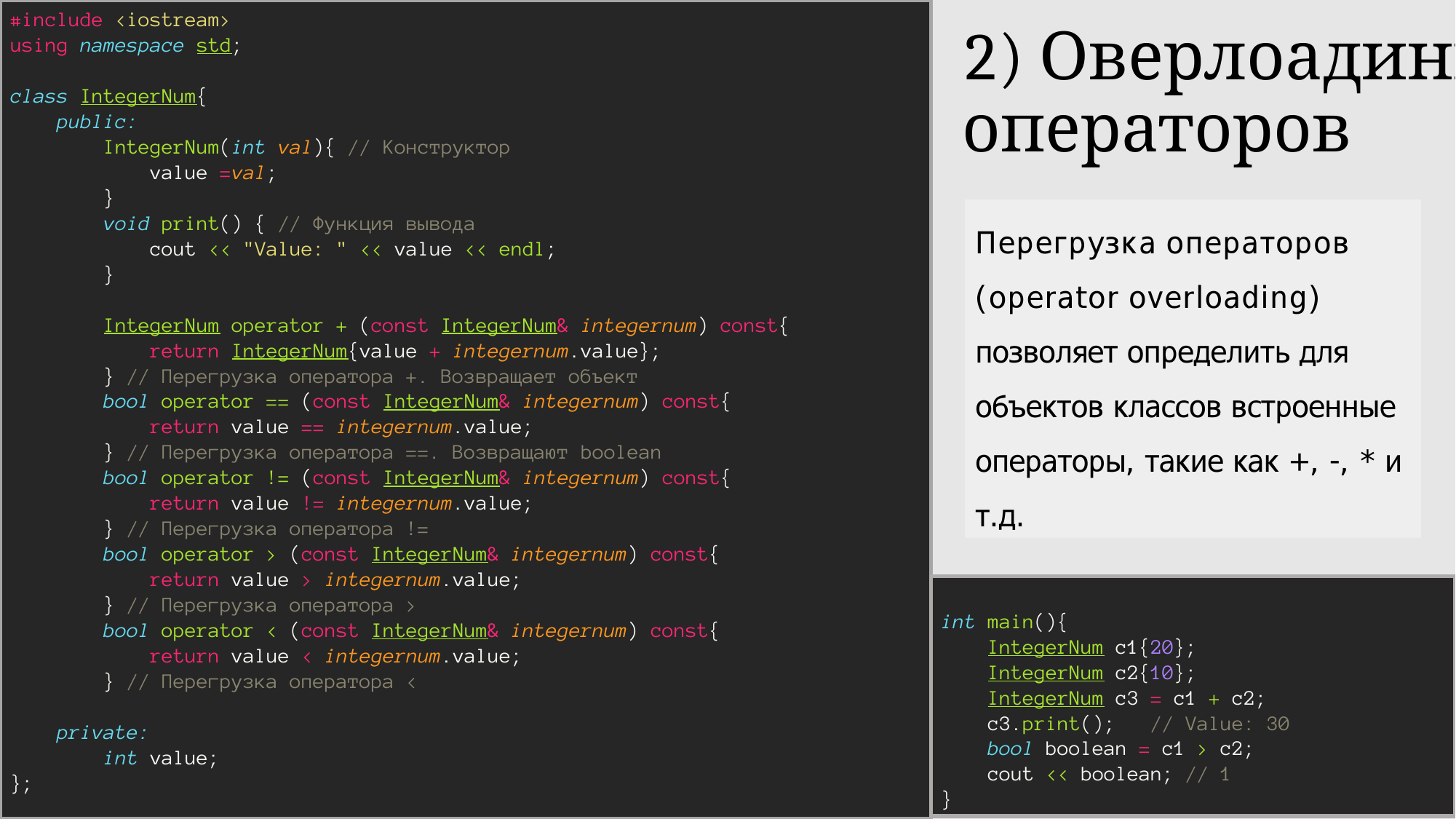

#include <iostream>
using namespace std;

class IntegerNum{
    public:
        IntegerNum(int val){ // Конструктор
            value =val;
        }
        void print() { // Функция вывода
            cout << "Value: " << value << endl;
        }
        IntegerNum operator + (const IntegerNum& integernum) const{
            return IntegerNum{value + integernum.value};
        } // Перегрузка оператора +. Возвращает объект
        bool operator == (const IntegerNum& integernum) const{
            return value == integernum.value;
        } // Перегрузка оператора ==. Возвращают boolean
        bool operator != (const IntegerNum& integernum) const{
            return value != integernum.value;
        } // Перегрузка оператора !=
        bool operator > (const IntegerNum& integernum) const{
            return value > integernum.value;
        } // Перегрузка оператора >
        bool operator < (const IntegerNum& integernum) const{
            return value < integernum.value;
        } // Перегрузка оператора <
    private:
        int value;
};
# 2) Оверлоадинг операторов
Перегрузка операторов (operator overloading) позволяет определить для объектов классов встроенные операторы, такие как +, -, * и т.д.

int main(){
    IntegerNum c1{20};
    IntegerNum c2{10};
    IntegerNum c3 = c1 + c2;
    c3.print();   // Value: 30
    bool boolean = c1 > c2;
    cout << boolean; // 1
}